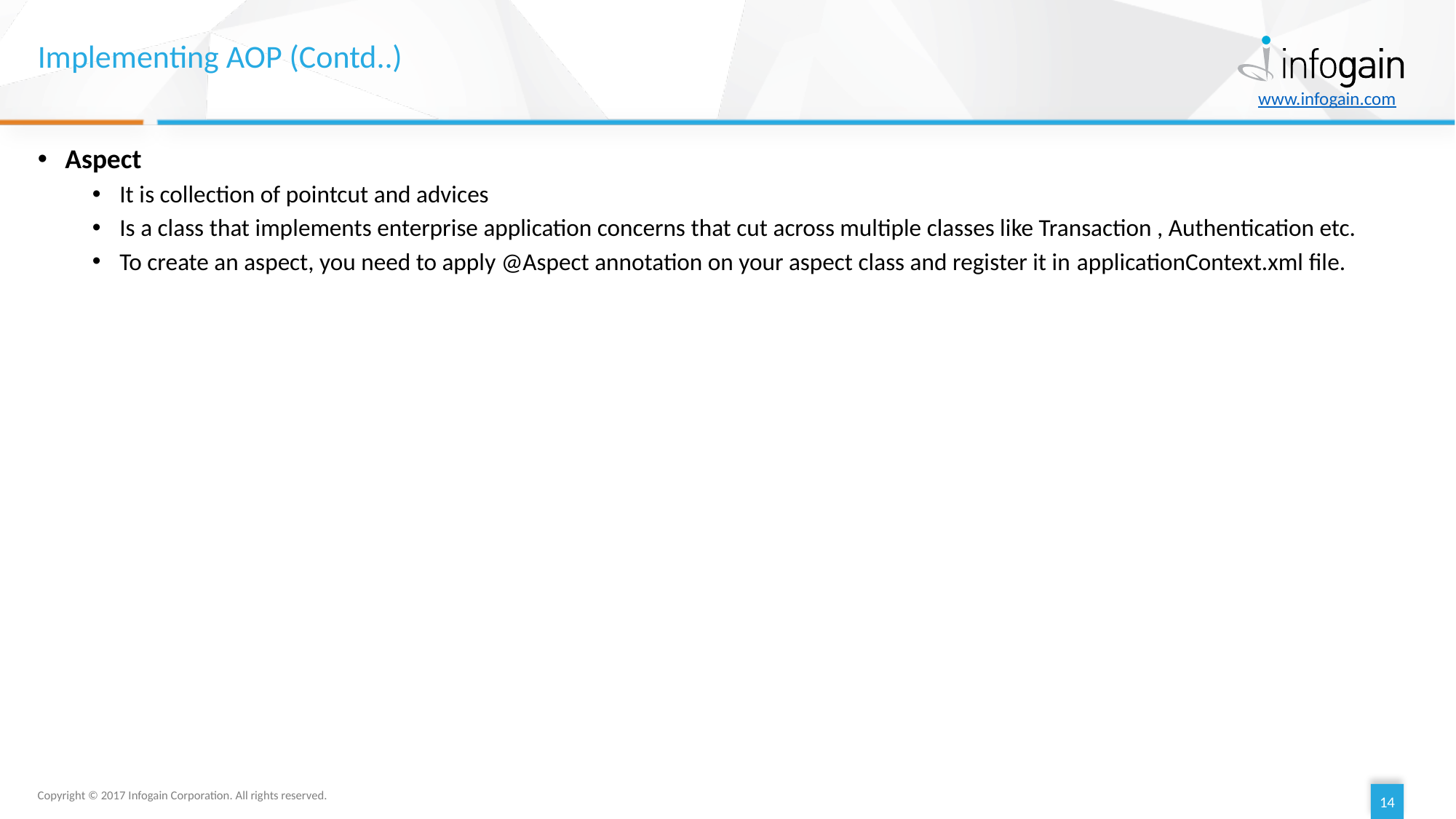

# Implementing AOP (Contd..)
Aspect
It is collection of pointcut and advices
Is a class that implements enterprise application concerns that cut across multiple classes like Transaction , Authentication etc.
To create an aspect, you need to apply @Aspect annotation on your aspect class and register it in applicationContext.xml file.

14